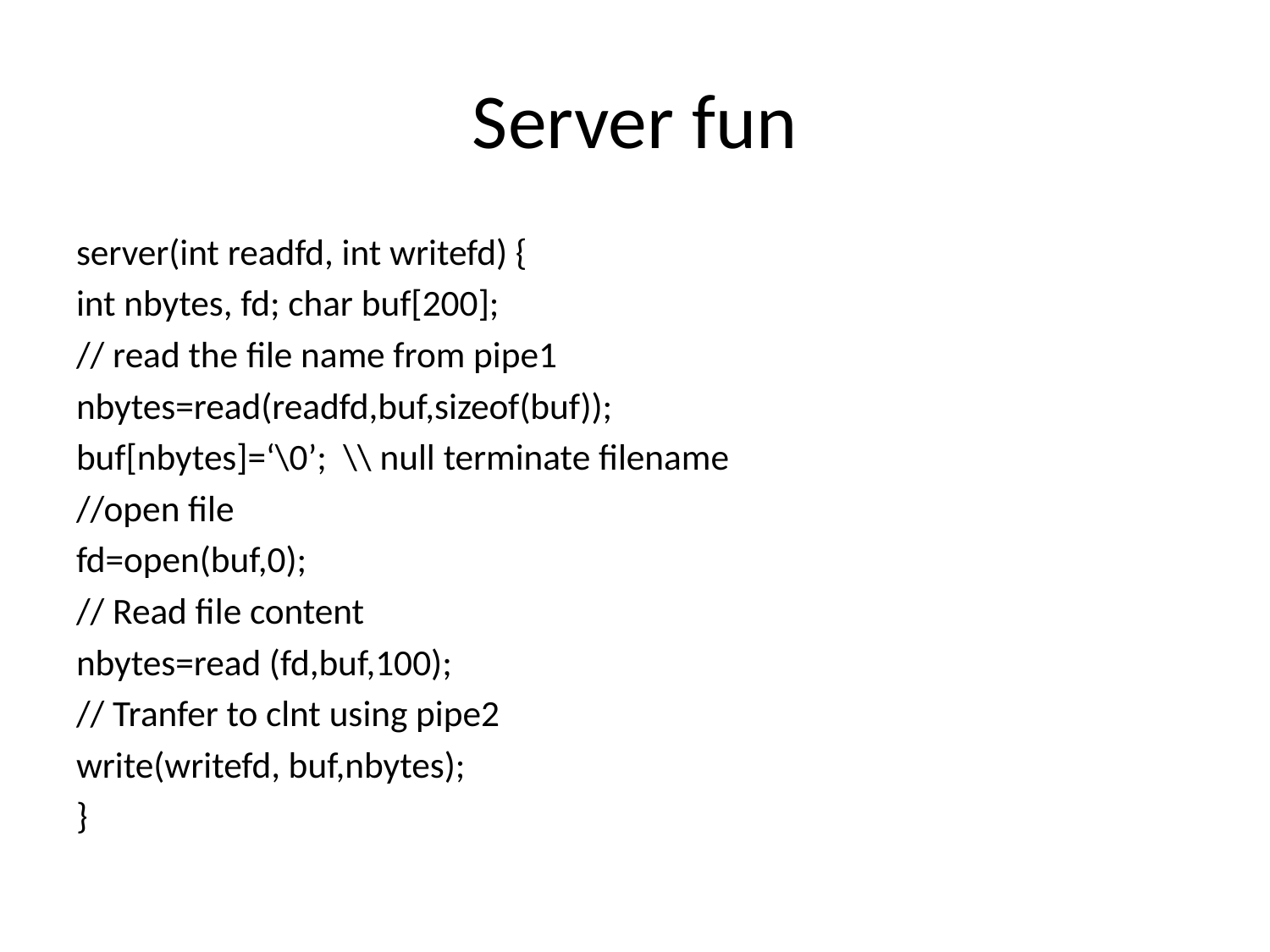

# Server fun
server(int readfd, int writefd) {
int nbytes, fd; char buf[200];
// read the file name from pipe1
nbytes=read(readfd,buf,sizeof(buf));
buf[nbytes]=‘\0’;  \\ null terminate filename
//open file
fd=open(buf,0);
// Read file content
nbytes=read (fd,buf,100);
// Tranfer to clnt using pipe2
write(writefd, buf,nbytes);
}